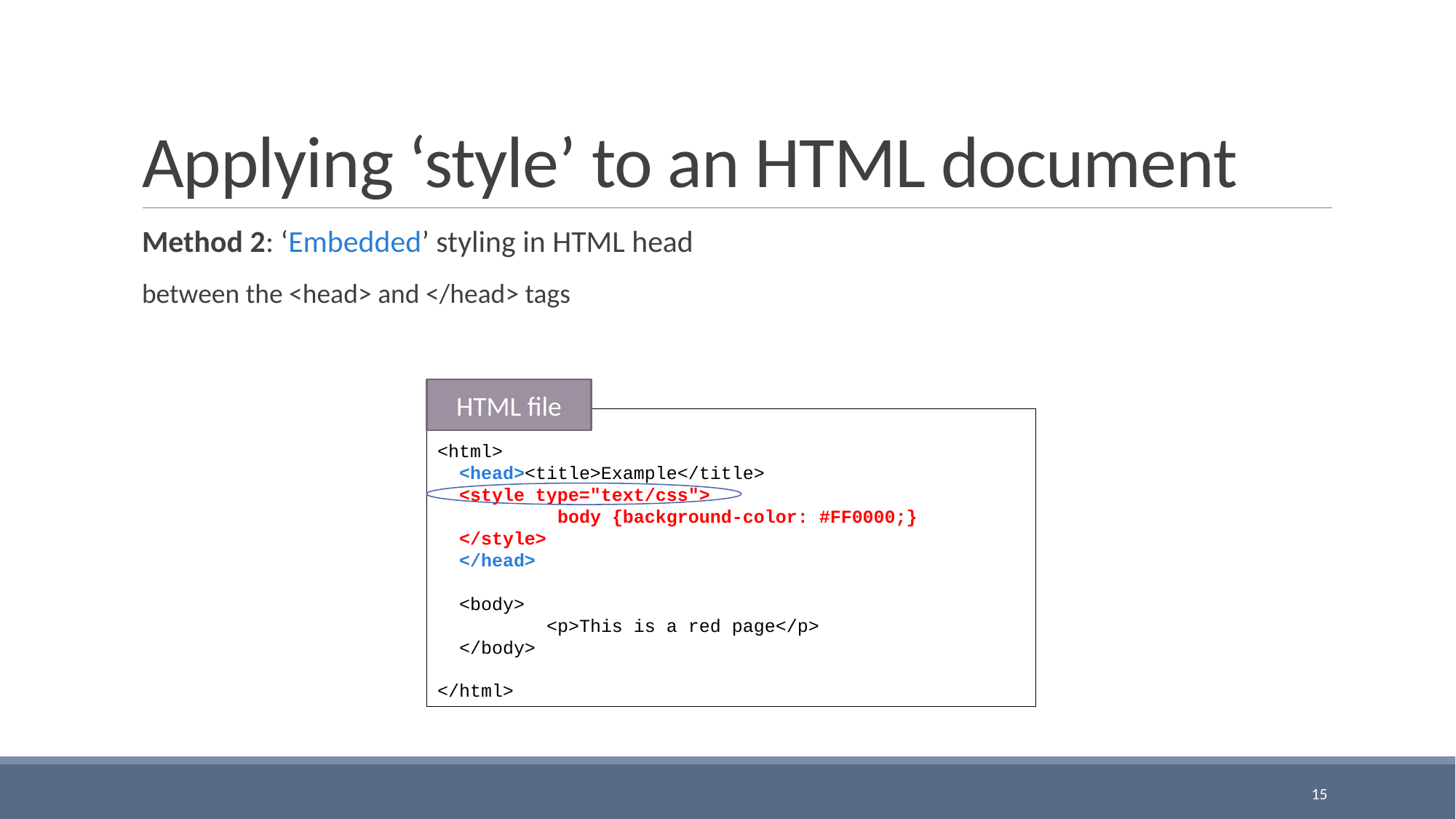

# Applying ‘style’ to an HTML document
Method 2: ‘Embedded’ styling in HTML head
between the <head> and </head> tags

HTML file

<html>
  <head><title>Example</title>
  <style type="text/css">
 	 body {background-color: #FF0000;}
  </style>
  </head>

  <body>
	<p>This is a red page</p>
  </body>

</html>

15